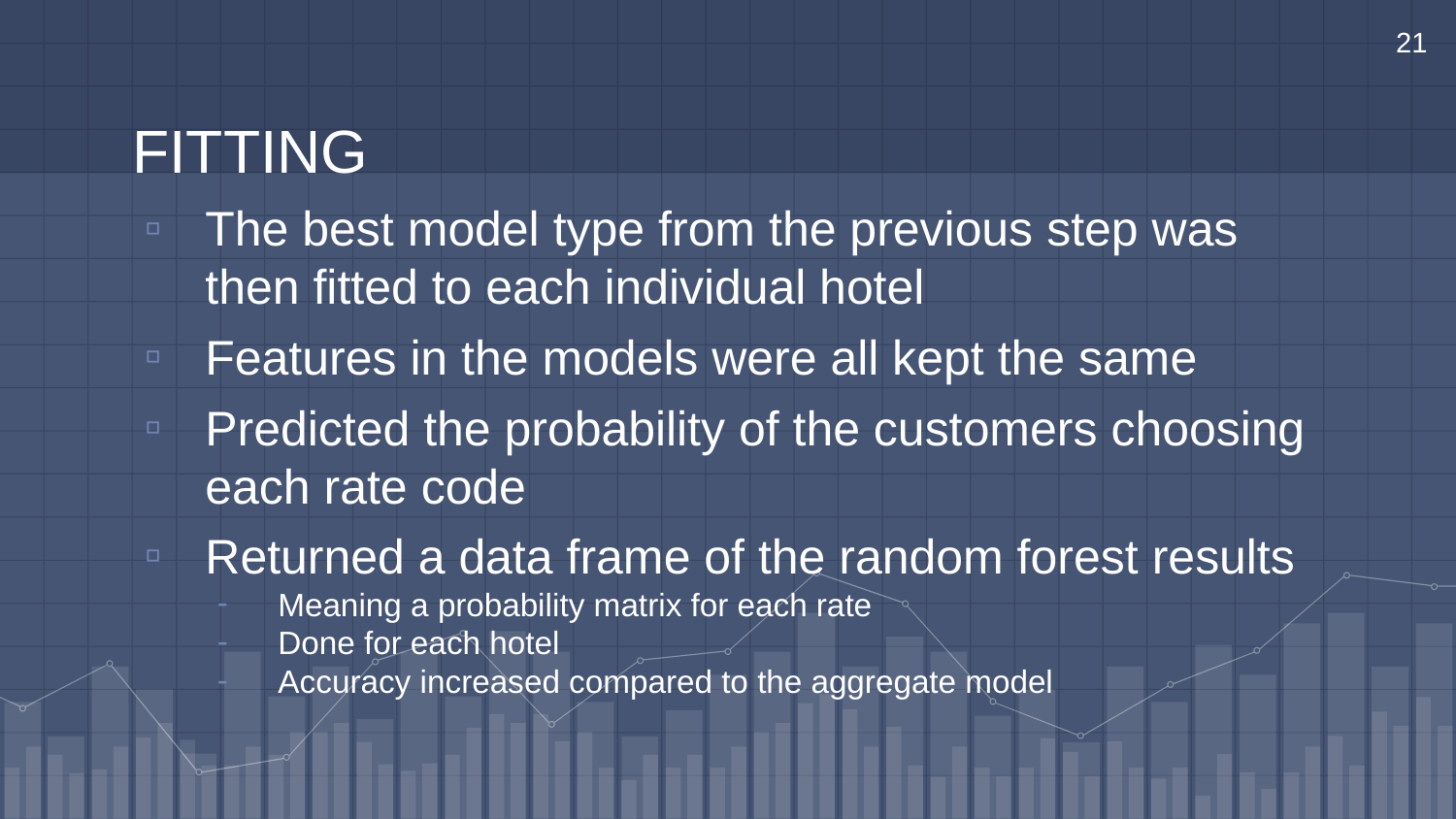

21
# FITTING
The best model type from the previous step was then fitted to each individual hotel
Features in the models were all kept the same
Predicted the probability of the customers choosing each rate code
Returned a data frame of the random forest results
Meaning a probability matrix for each rate
Done for each hotel
Accuracy increased compared to the aggregate model